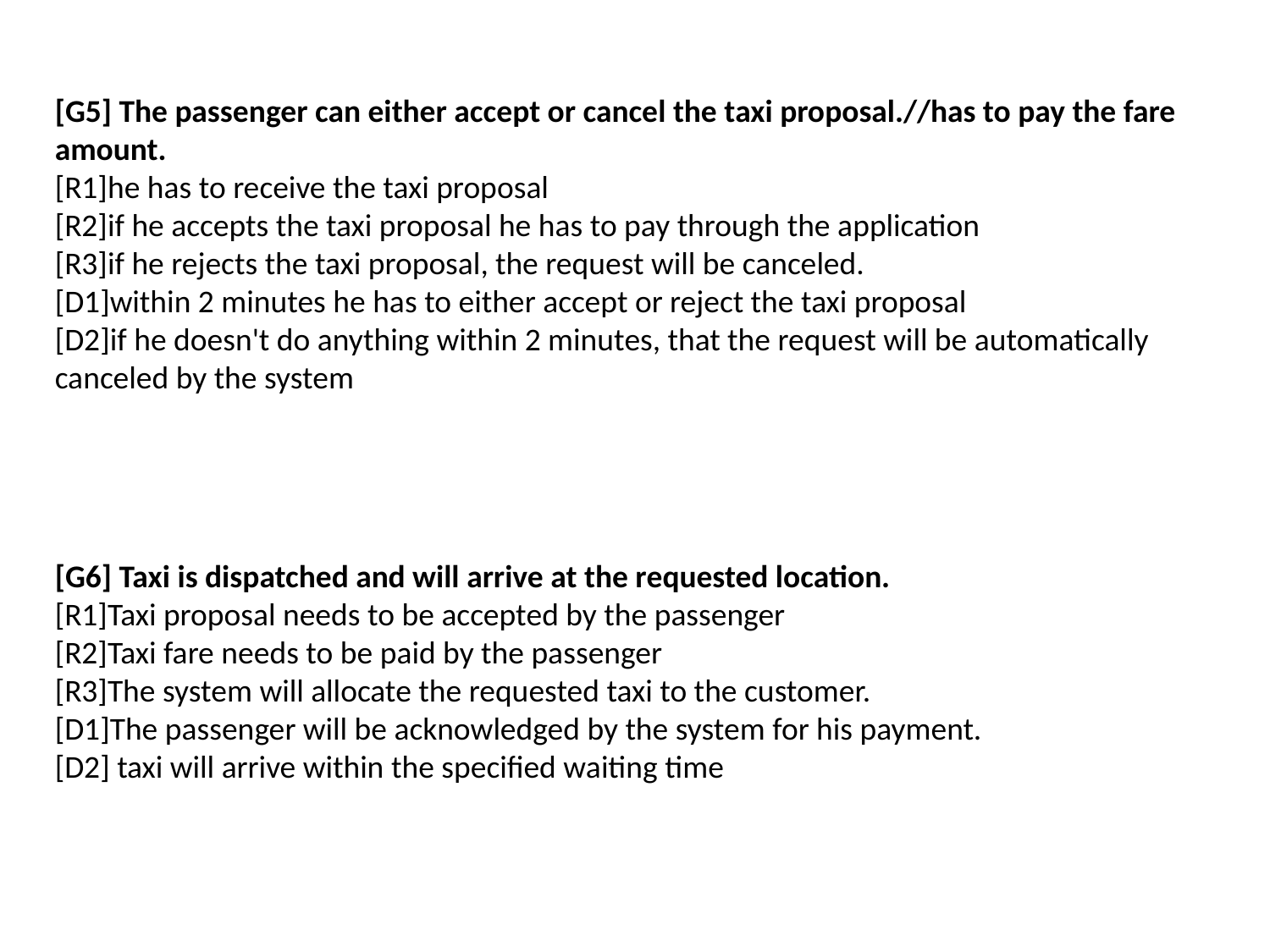

[G5] The passenger can either accept or cancel the taxi proposal.//has to pay the fare
amount.
[R1]he has to receive the taxi proposal
[R2]if he accepts the taxi proposal he has to pay through the application
[R3]if he rejects the taxi proposal, the request will be canceled.
[D1]within 2 minutes he has to either accept or reject the taxi proposal
[D2]if he doesn't do anything within 2 minutes, that the request will be automatically
canceled by the system
[G6] Taxi is dispatched and will arrive at the requested location.
[R1]Taxi proposal needs to be accepted by the passenger
[R2]Taxi fare needs to be paid by the passenger
[R3]The system will allocate the requested taxi to the customer.
[D1]The passenger will be acknowledged by the system for his payment.
[D2] taxi will arrive within the specified waiting time